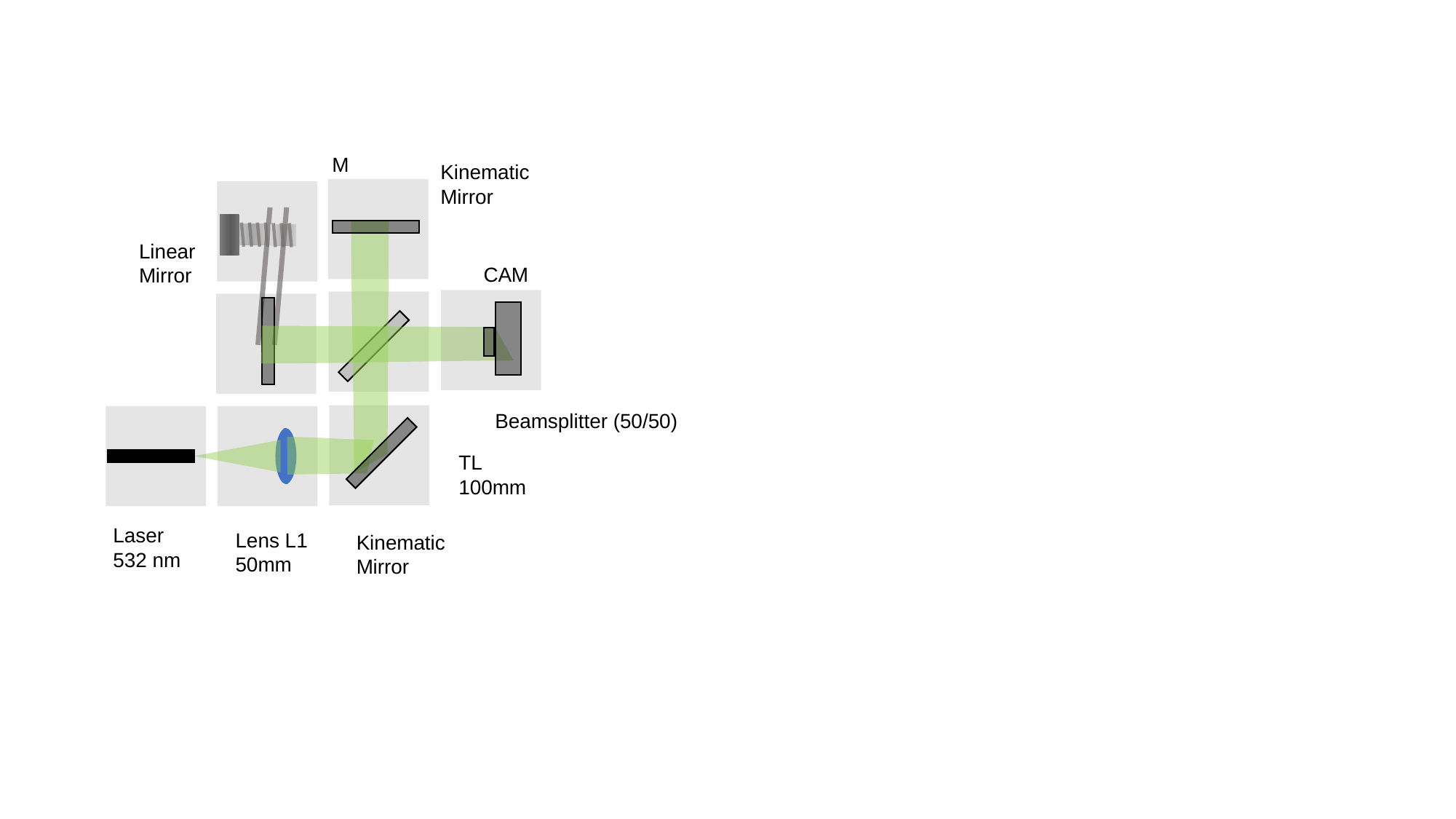

M
Kinematic
Mirror

Linear
Mirror

CAM

Beamsplitter (50/50)

TL
100mm
Laser
532 nm
Lens L1
50mm
Kinematic
Mirror